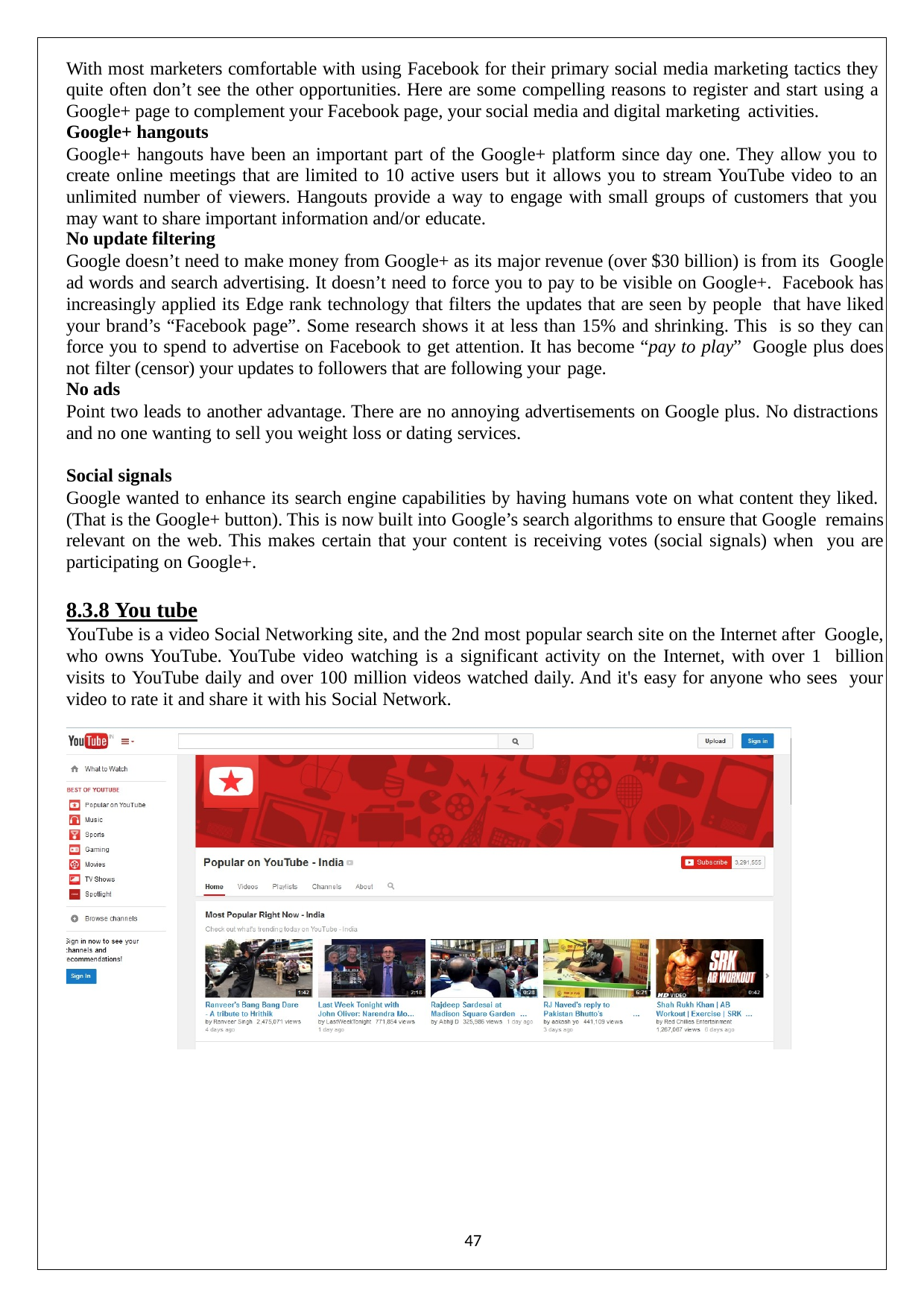

With most marketers comfortable with using Facebook for their primary social media marketing tactics they  quite often don’t see the other opportunities. Here are some compelling reasons to register and start using a  Google+ page to complement your Facebook page, your social media and digital marketing activities.
Google+ hangouts
Google+ hangouts have been an important part of the Google+ platform since day one. They allow you to  create online meetings that are limited to 10 active users but it allows you to stream YouTube video to an  unlimited number of viewers. Hangouts provide a way to engage with small groups of customers that you  may want to share important information and/or educate.
No update filtering
Google doesn’t need to make money from Google+ as its major revenue (over $30 billion) is from its  Google ad words and search advertising. It doesn’t need to force you to pay to be visible on Google+.  Facebook has increasingly applied its Edge rank technology that filters the updates that are seen by people  that have liked your brand’s “Facebook page”. Some research shows it at less than 15% and shrinking. This  is so they can force you to spend to advertise on Facebook to get attention. It has become “pay to play”  Google plus does not filter (censor) your updates to followers that are following your page.
No ads
Point two leads to another advantage. There are no annoying advertisements on Google plus. No distractions  and no one wanting to sell you weight loss or dating services.

Social signals
Google wanted to enhance its search engine capabilities by having humans vote on what content they liked.  (That is the Google+ button). This is now built into Google’s search algorithms to ensure that Google  remains relevant on the web. This makes certain that your content is receiving votes (social signals) when  you are participating on Google+.

8.3.8 You tube
YouTube is a video Social Networking site, and the 2nd most popular search site on the Internet after  Google, who owns YouTube. YouTube video watching is a significant activity on the Internet, with over 1  billion visits to YouTube daily and over 100 million videos watched daily. And it's easy for anyone who sees  your video to rate it and share it with his Social Network.

47